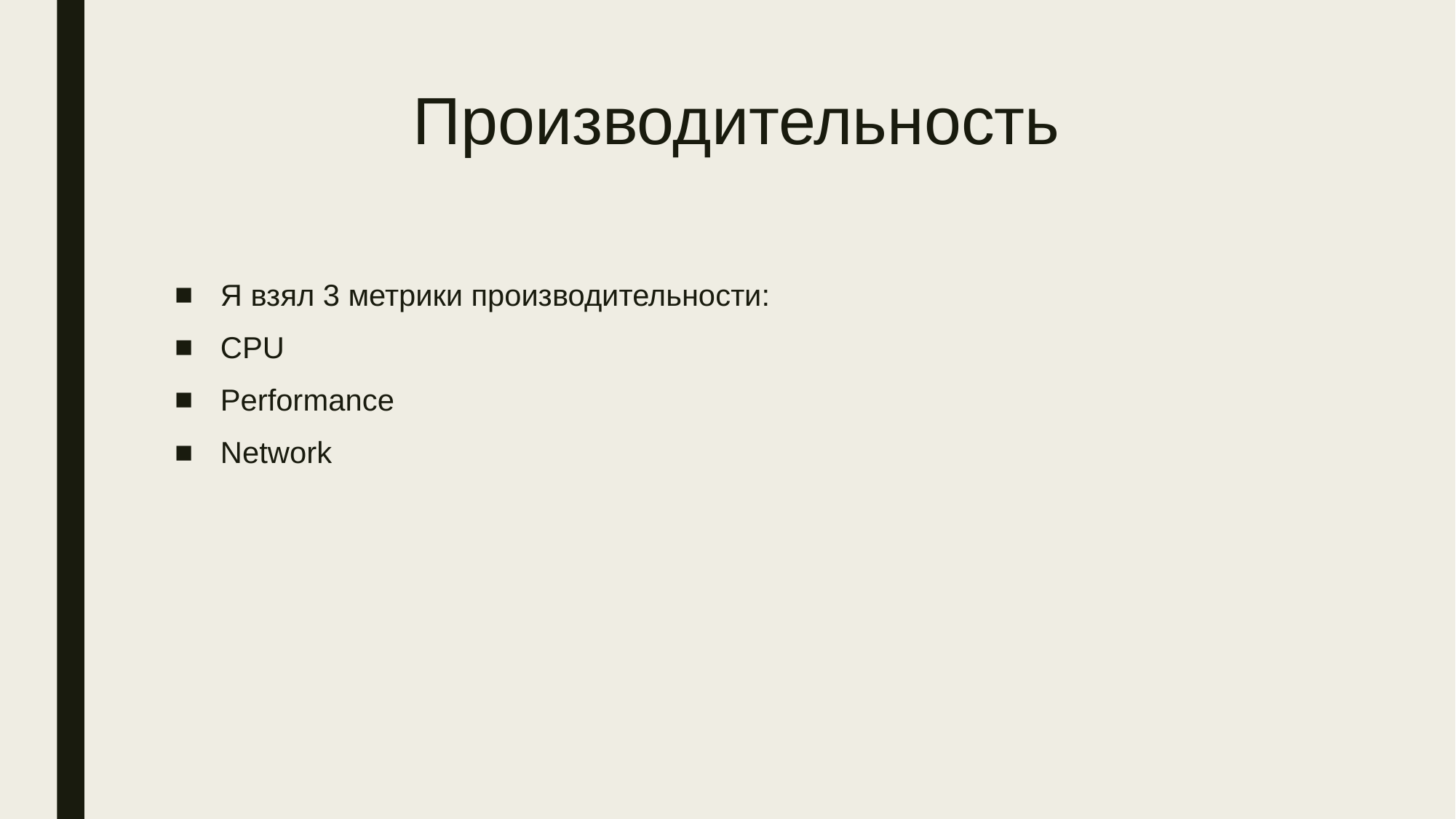

# Производительность
Я взял 3 метрики производительности:
CPU
Performance
Network